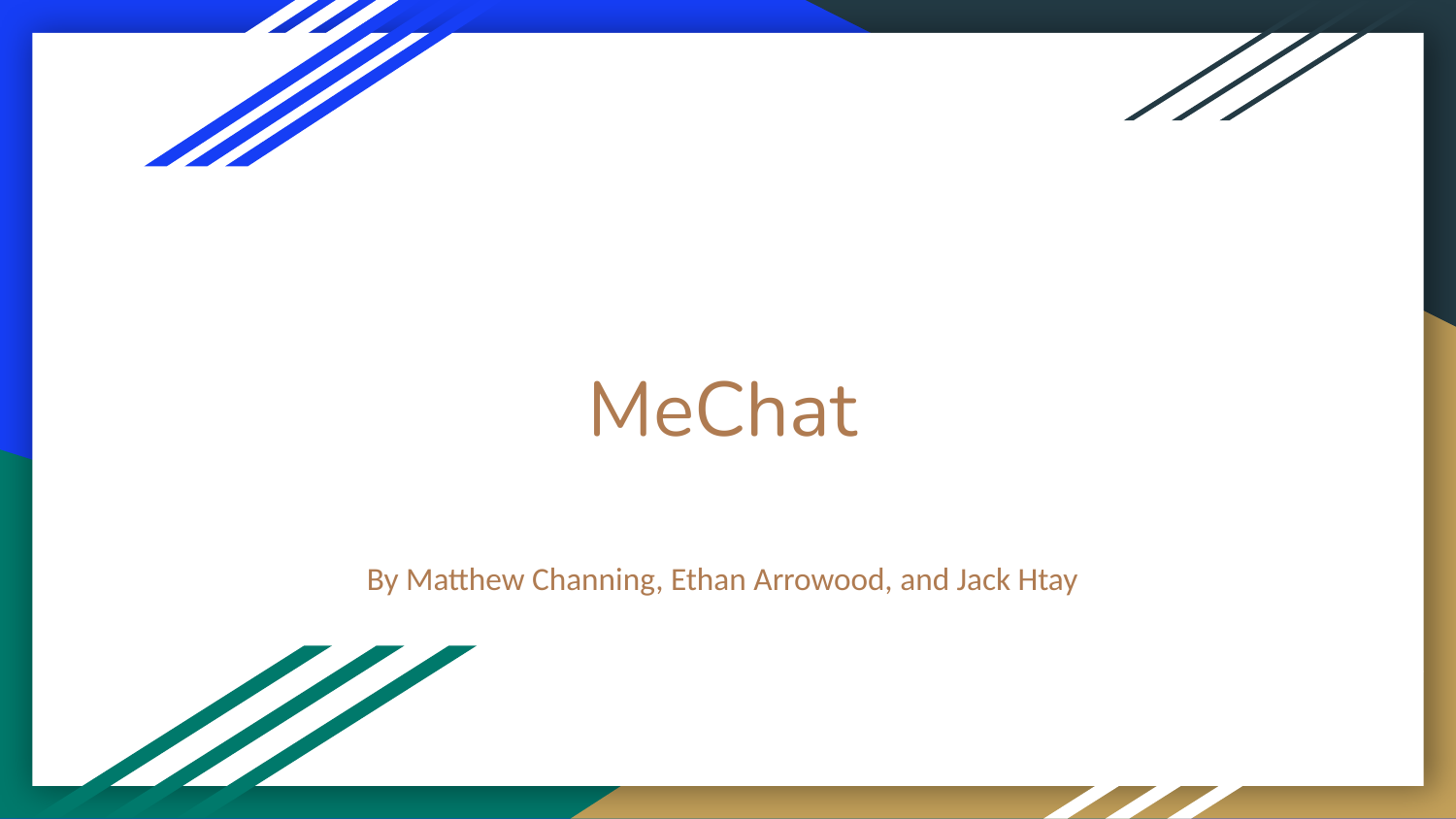

# MeChat
By Matthew Channing, Ethan Arrowood, and Jack Htay